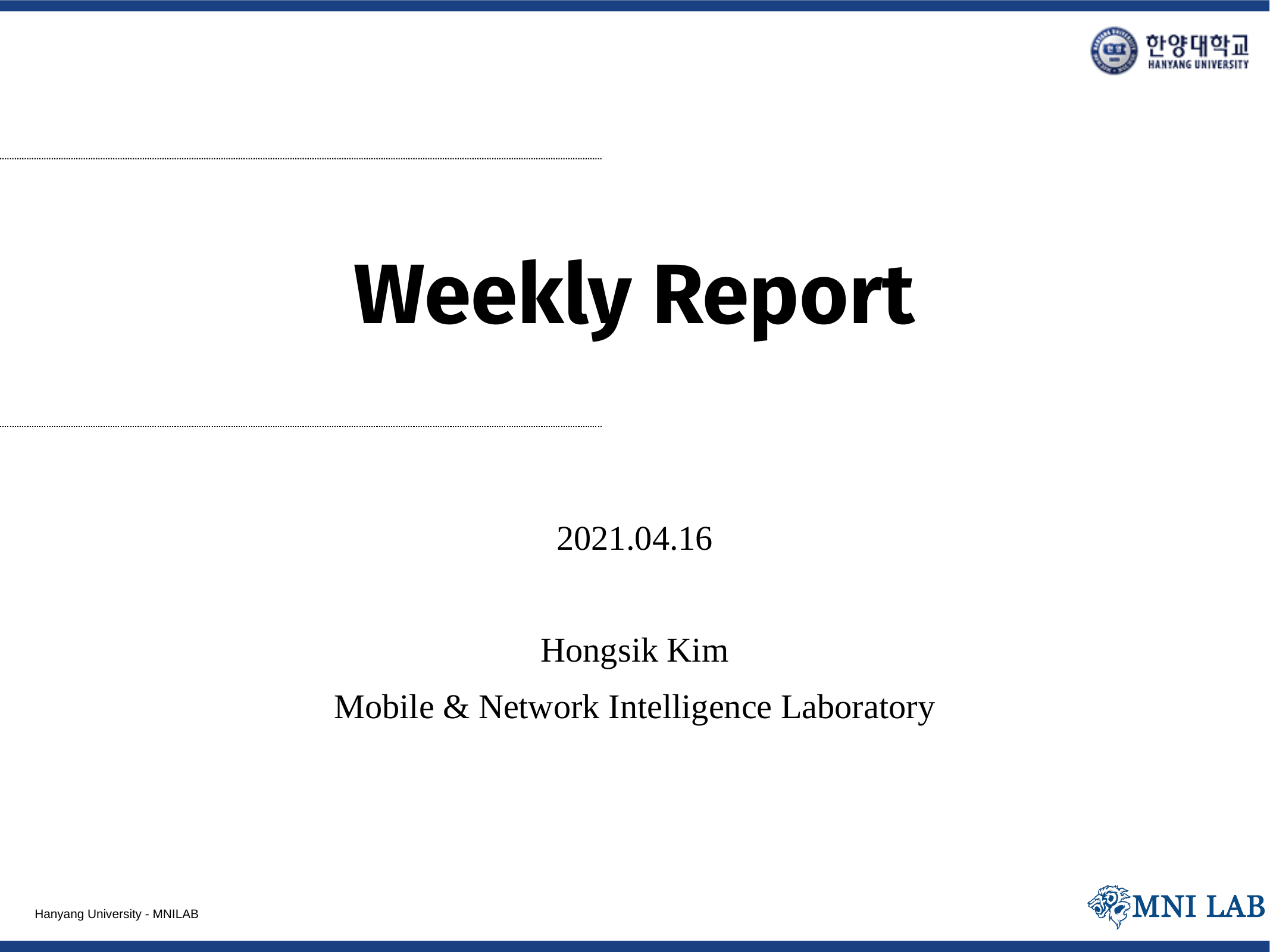

# Weekly Report
2021.04.16

Hongsik Kim
Mobile & Network Intelligence Laboratory